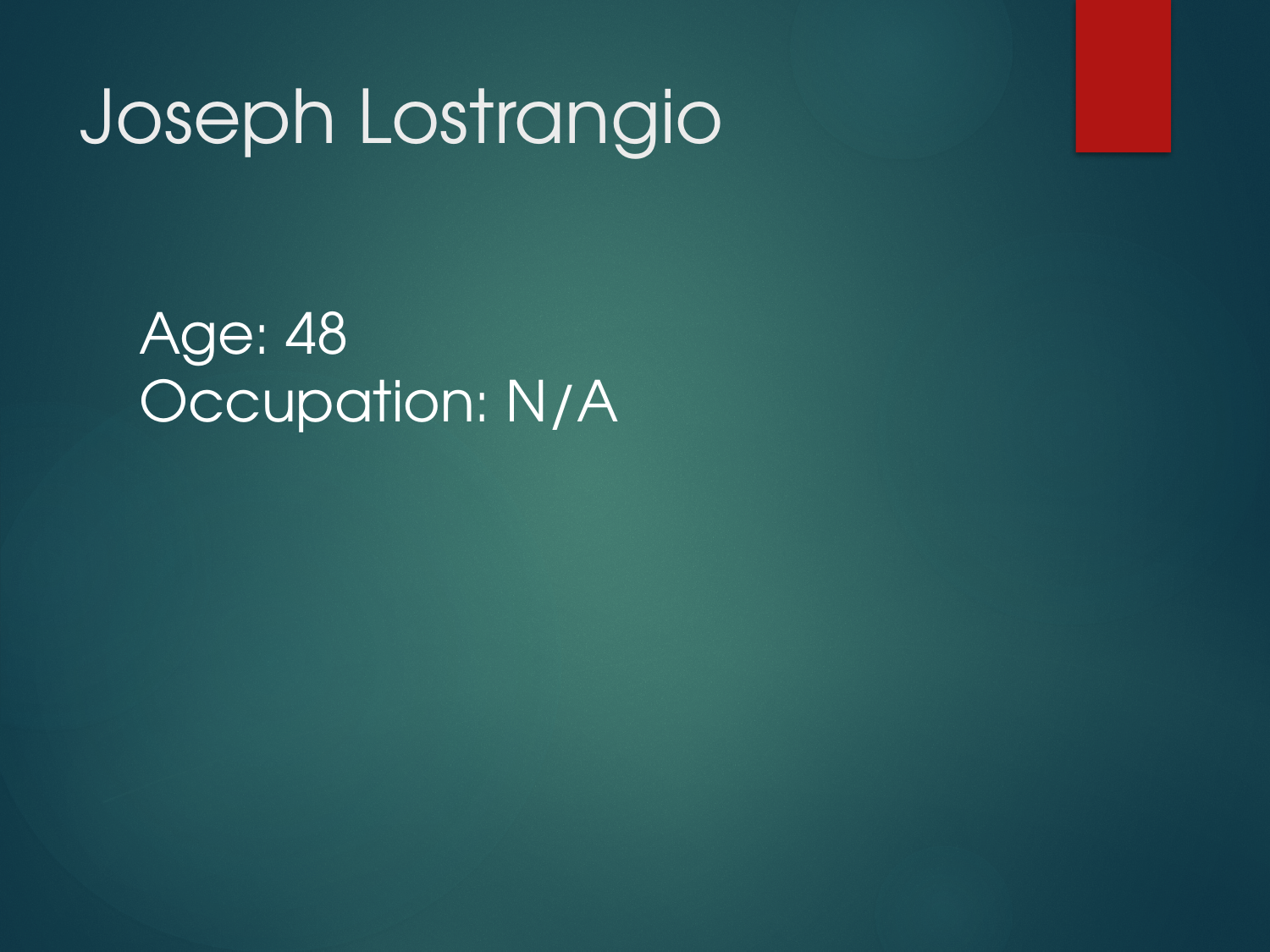

# Joseph Lostrangio

Age: 48
Occupation: N/A